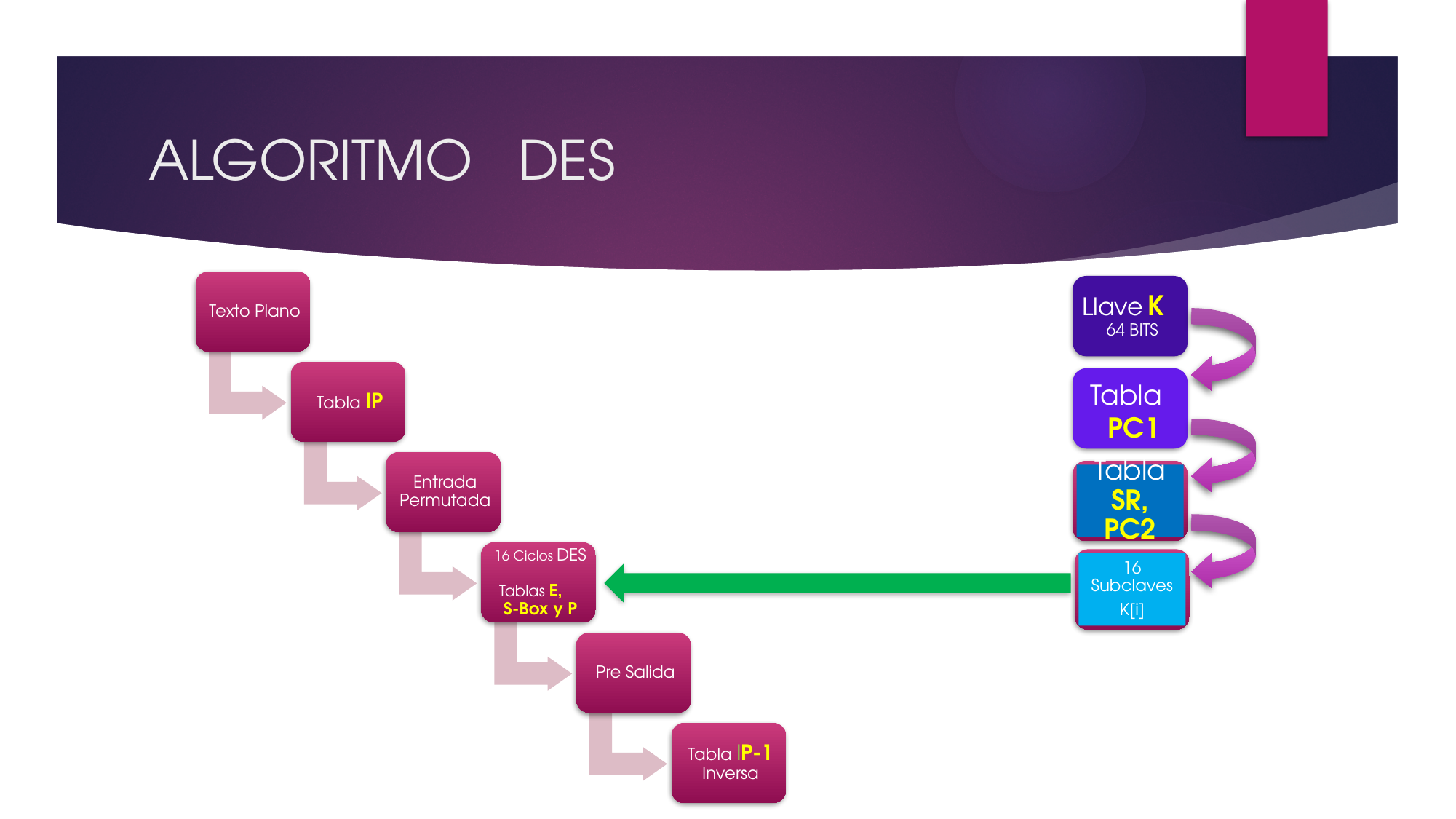

# ALGORITMO   DES
Texto Plano

Tabla IP

Entrada Permutada
16 Ciclos DES                       Tablas E,      S-Box y P
Pre Salida
Tabla IP-1 Inversa

Llave K     64 BITS

Tabla   PC1

Tabla SR, PC2

16 Subclaves
K[i]